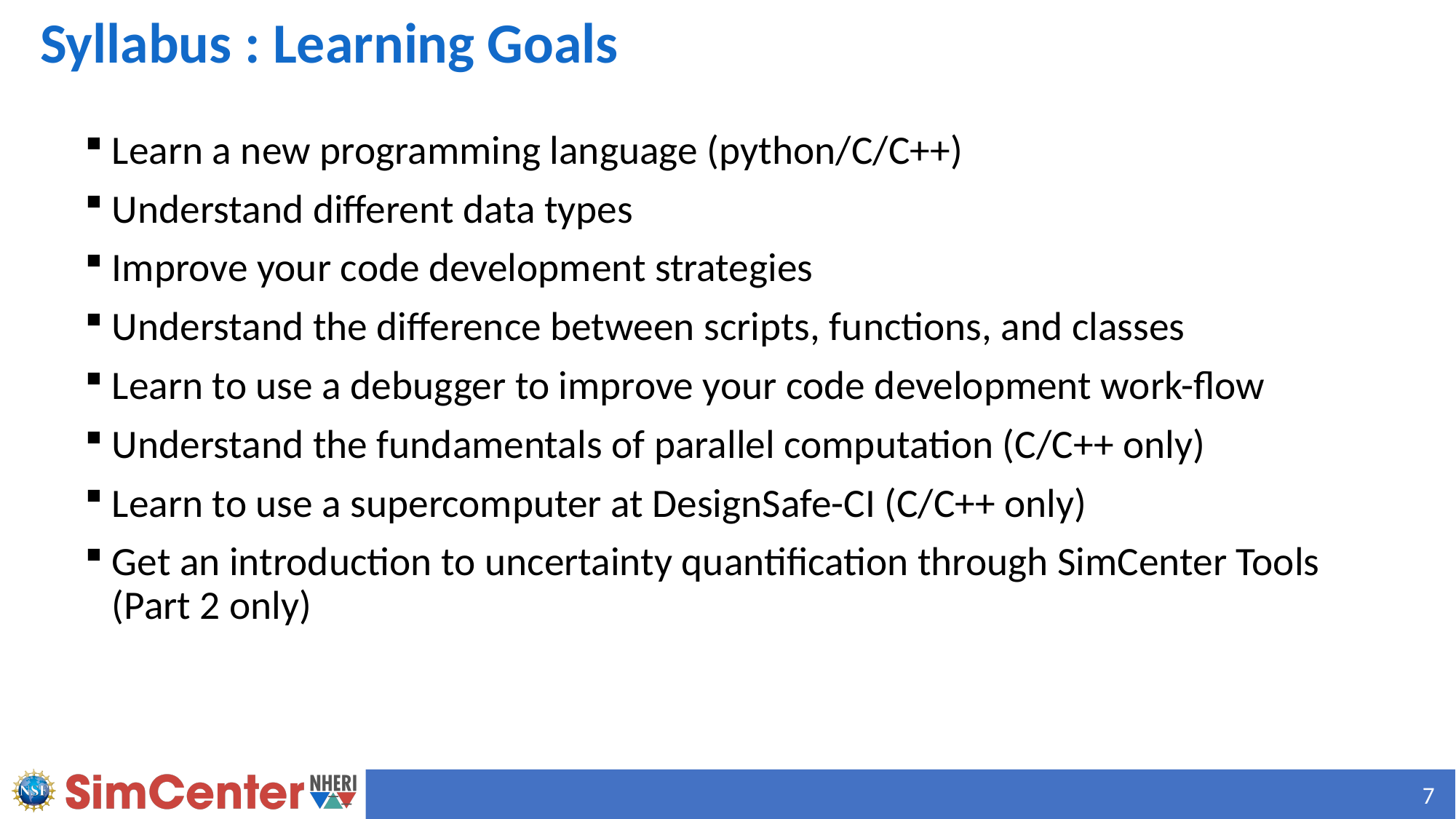

# Syllabus : Learning Goals
Learn a new programming language (python/C/C++)
Understand different data types
Improve your code development strategies
Understand the difference between scripts, functions, and classes
Learn to use a debugger to improve your code development work-flow
Understand the fundamentals of parallel computation (C/C++ only)
Learn to use a supercomputer at DesignSafe-CI (C/C++ only)
Get an introduction to uncertainty quantification through SimCenter Tools (Part 2 only)

7